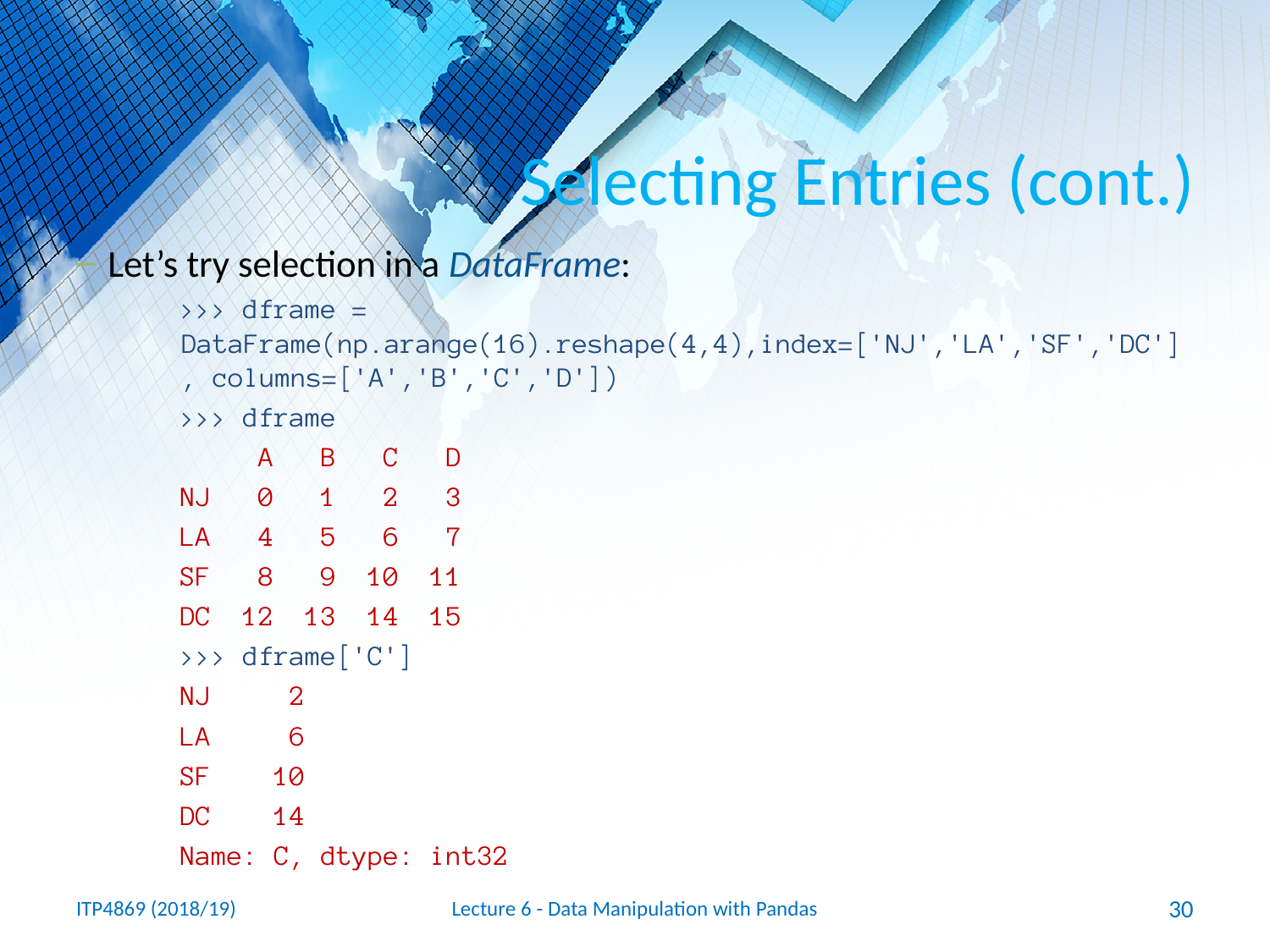

# Selecting Entries (cont.)
Let’s try selection in a DataFrame:
>>> dframe = DataFrame(np.arange(16).reshape(4,4),index=['NJ','LA','SF','DC'], columns=['A','B','C','D'])
>>> dframe
     A   B   C   D
NJ   0   1   2   3
LA   4   5   6   7
SF   8   9  10  11
DC  12  13  14  15
>>> dframe['C']
NJ     2
LA     6
SF    10
DC    14
Name: C, dtype: int32
ITP4869 (2018/19)
Lecture 6 - Data Manipulation with Pandas
30